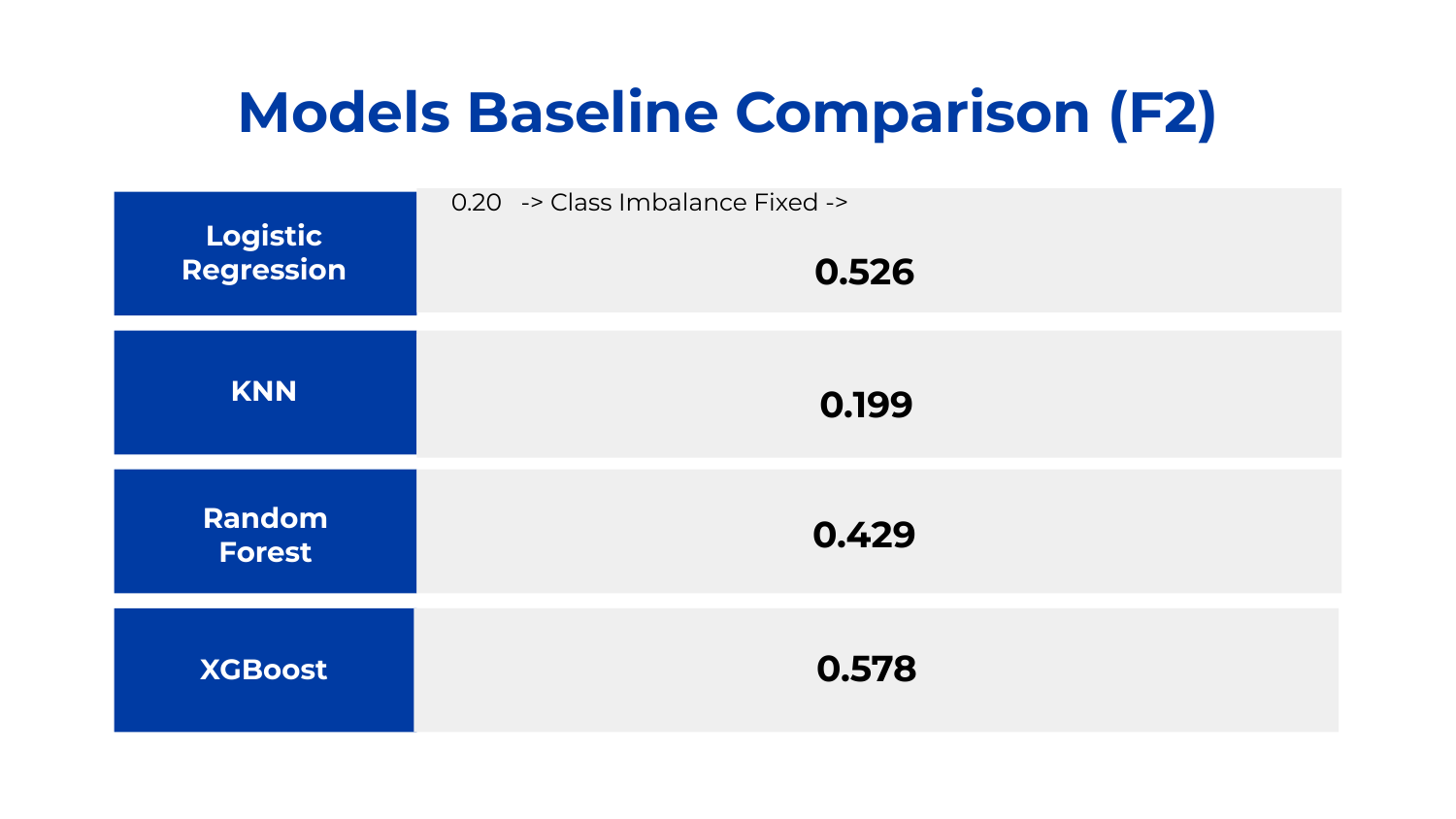

# Models Baseline Comparison (F2)
0.20   -> Class Imbalance Fixed ->
		         0.526

Logistic Regression

KNN
0.199

Random Forest
0.429

0.578
XGBoost